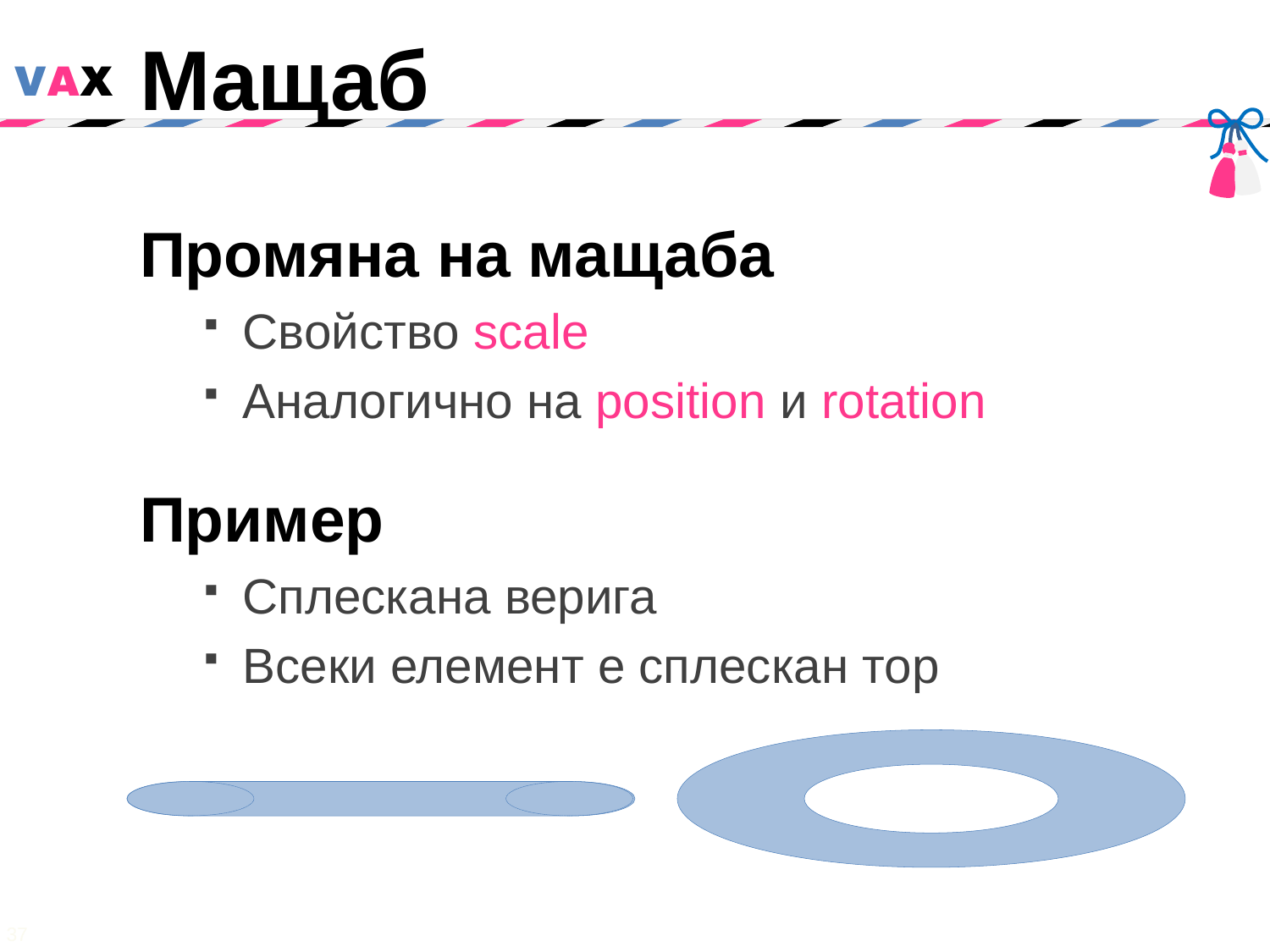

# Мащаб
Промяна на мащаба
Свойство scale
Аналогично на position и rotation
Пример
Сплескана верига
Всеки елемент е сплескан тор